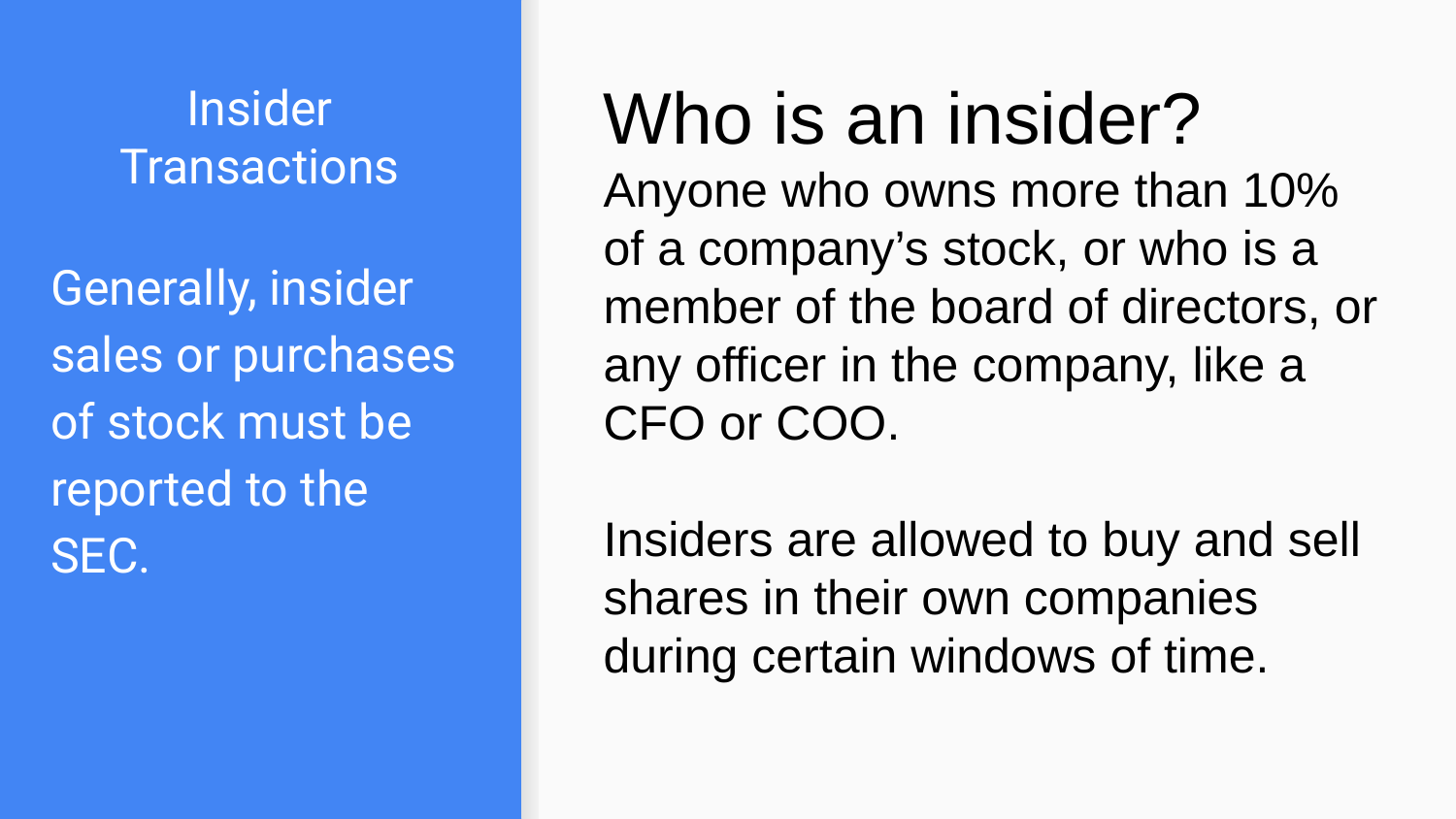

# Insider Transactions
Who is an insider?
Anyone who owns more than 10% of a company’s stock, or who is a member of the board of directors, or any officer in the company, like a CFO or COO.

Insiders are allowed to buy and sell shares in their own companies during certain windows of time.

Generally, insider sales or purchases of stock must be reported to the SEC.